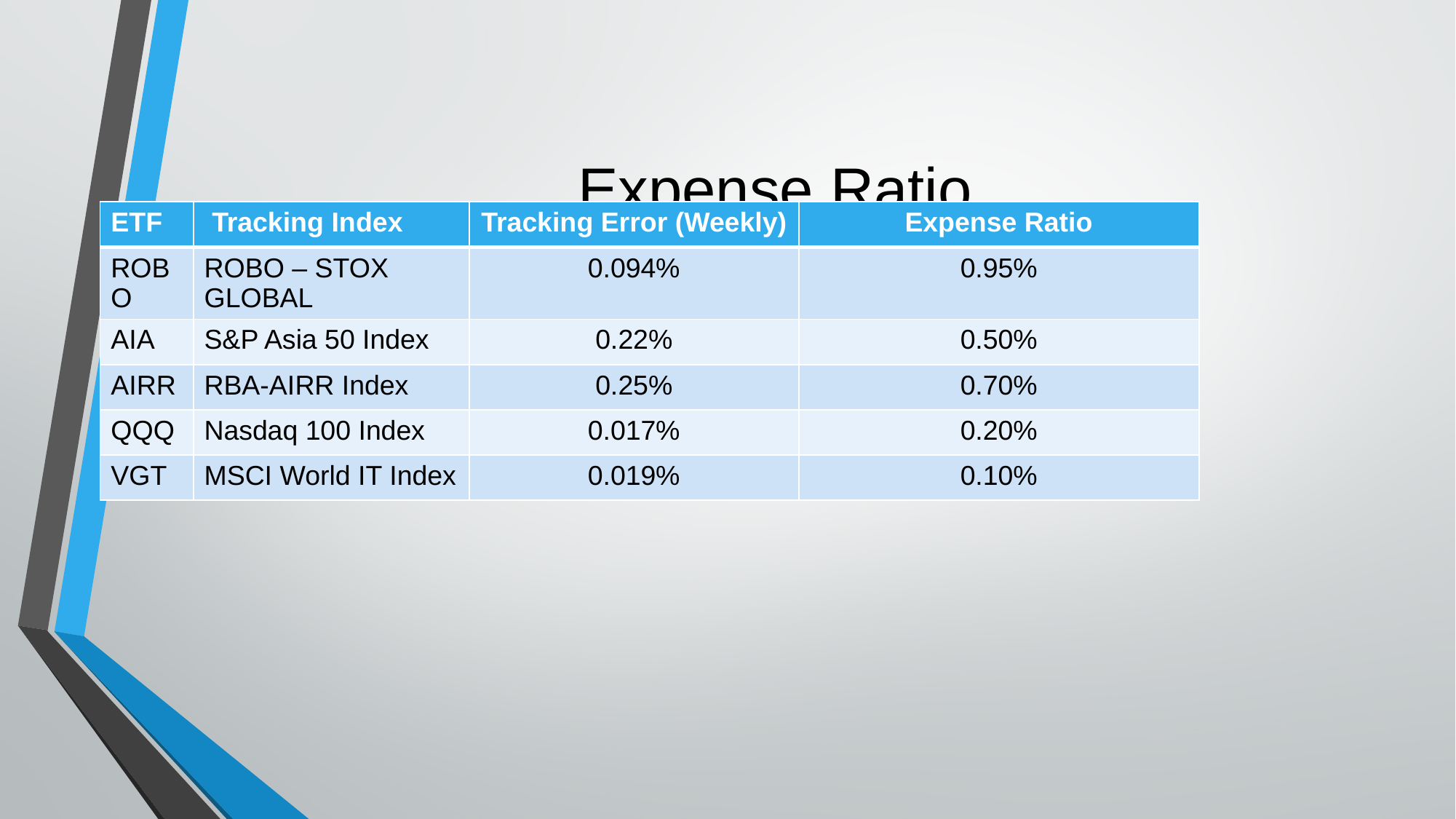

# Expense Ratio
| ETF | Tracking Index | Tracking Error (Weekly) | Expense Ratio |
| --- | --- | --- | --- |
| ROBO | ROBO – STOX GLOBAL | 0.094% | 0.95% |
| AIA | S&P Asia 50 Index | 0.22% | 0.50% |
| AIRR | RBA-AIRR Index | 0.25% | 0.70% |
| QQQ | Nasdaq 100 Index | 0.017% | 0.20% |
| VGT | MSCI World IT Index | 0.019% | 0.10% |